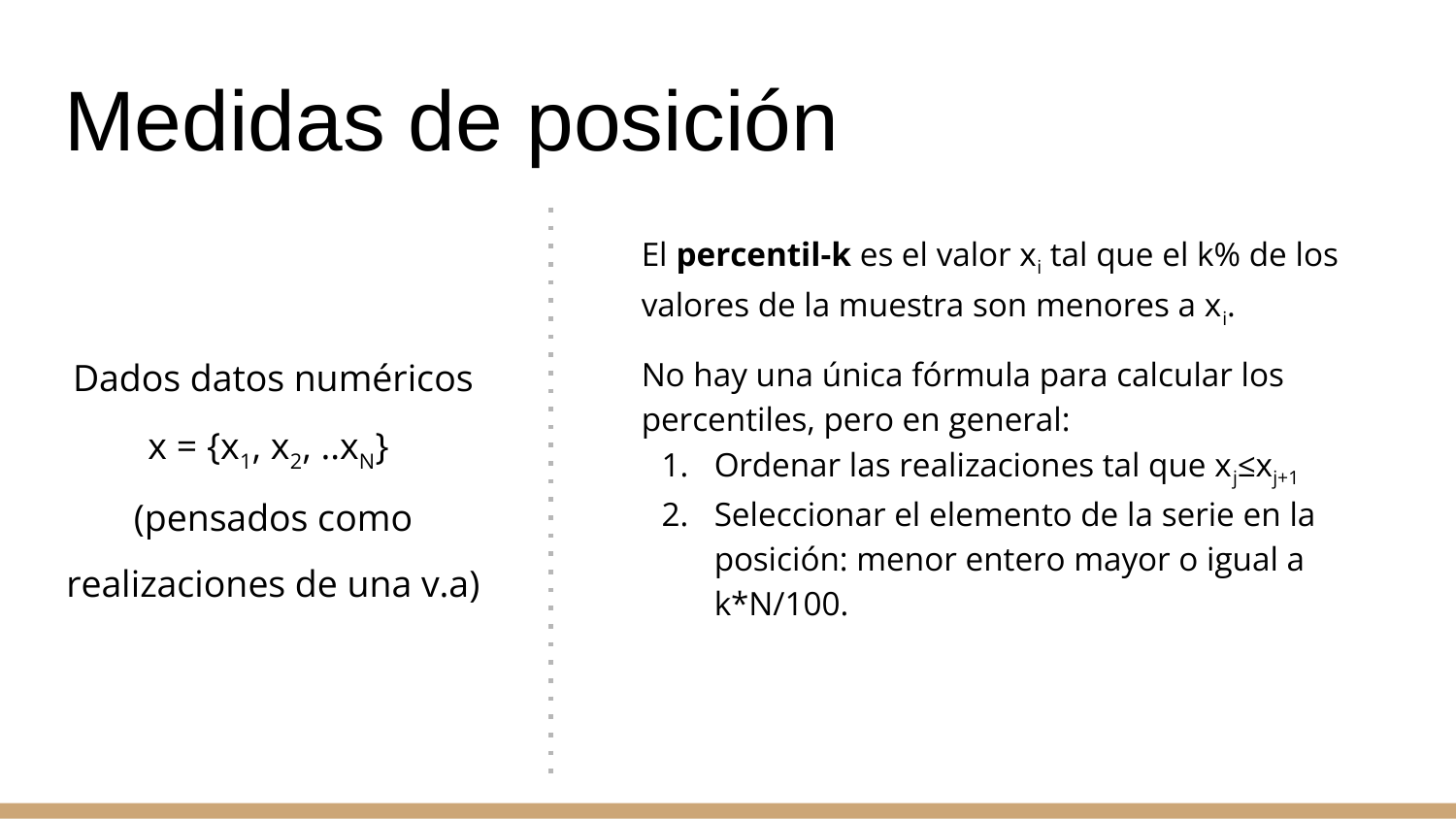

# Medidas de posición
Dados datos numéricos
x = {x1, x2, ..xN}
(pensados como realizaciones de una v.a)
El percentil-k es el valor xi tal que el k% de los valores de la muestra son menores a xi.
No hay una única fórmula para calcular los percentiles, pero en general:
Ordenar las realizaciones tal que xj≤xj+1
Seleccionar el elemento de la serie en la posición: menor entero mayor o igual a  k*N/100.